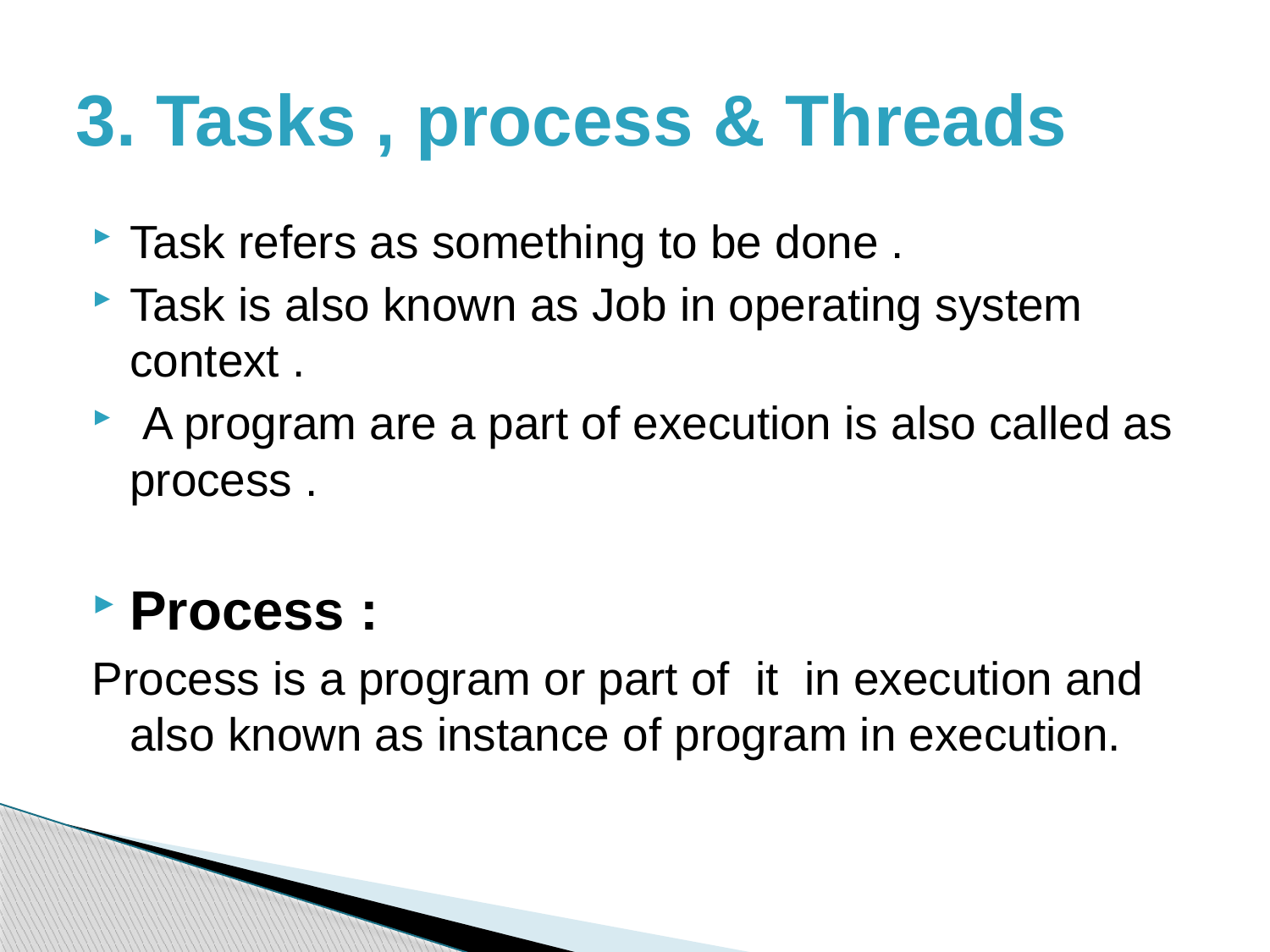

# 3. Tasks , process & Threads
Task refers as something to be done .
Task is also known as Job in operating system context .
 A program are a part of execution is also called as process .

Process :
Process is a program or part of  it  in execution and also known as instance of program in execution.